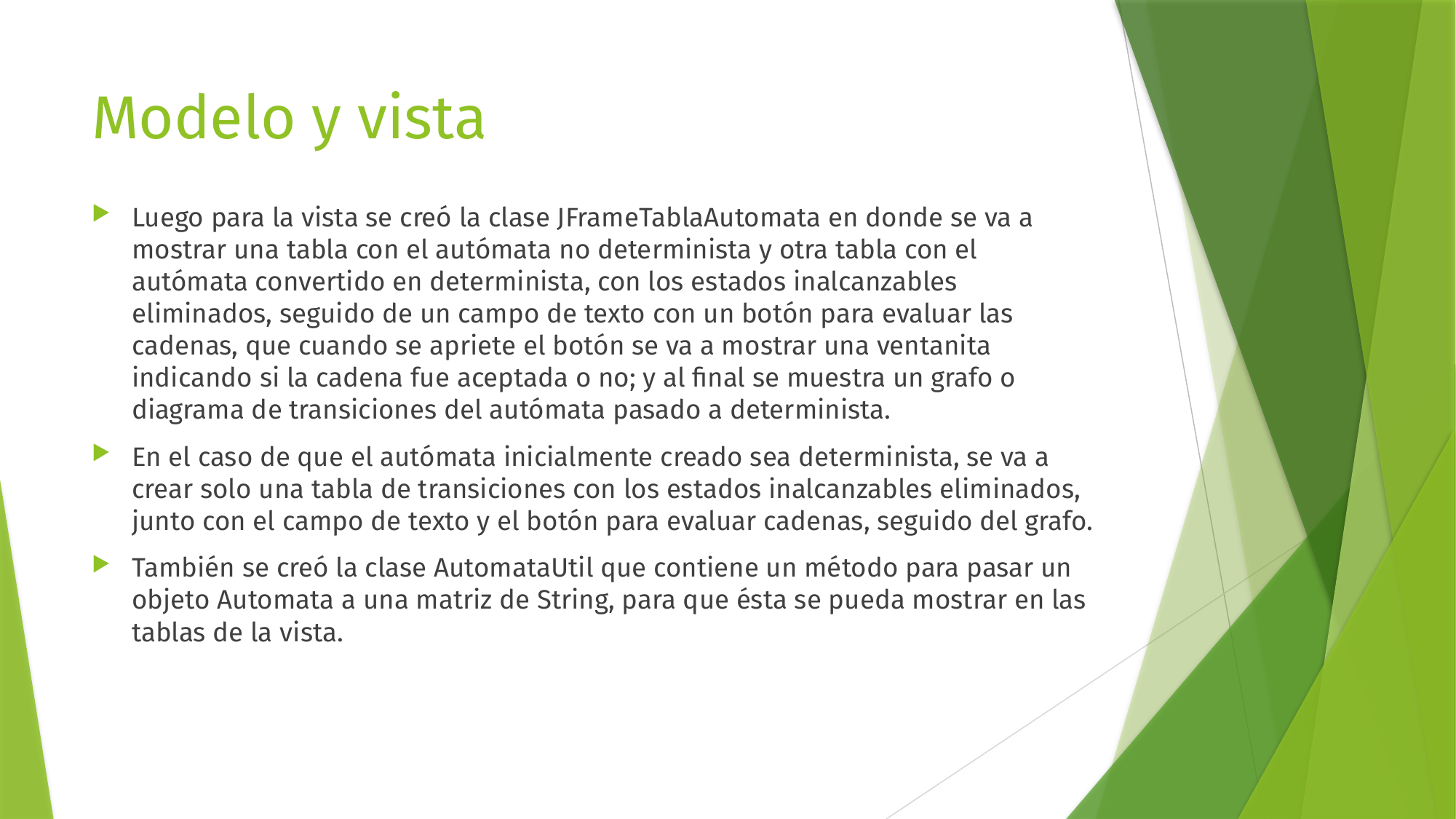

# Modelo y vista
Luego para la vista se creó la clase JFrameTablaAutomata en donde se va a mostrar una tabla con el autómata no determinista y otra tabla con el autómata convertido en determinista, con los estados inalcanzables eliminados, seguido de un campo de texto con un botón para evaluar las cadenas, que cuando se apriete el botón se va a mostrar una ventanita indicando si la cadena fue aceptada o no; y al final se muestra un grafo o diagrama de transiciones del autómata pasado a determinista.
En el caso de que el autómata inicialmente creado sea determinista, se va a crear solo una tabla de transiciones con los estados inalcanzables eliminados, junto con el campo de texto y el botón para evaluar cadenas, seguido del grafo.
También se creó la clase AutomataUtil que contiene un método para pasar un objeto Automata a una matriz de String, para que ésta se pueda mostrar en las tablas de la vista.